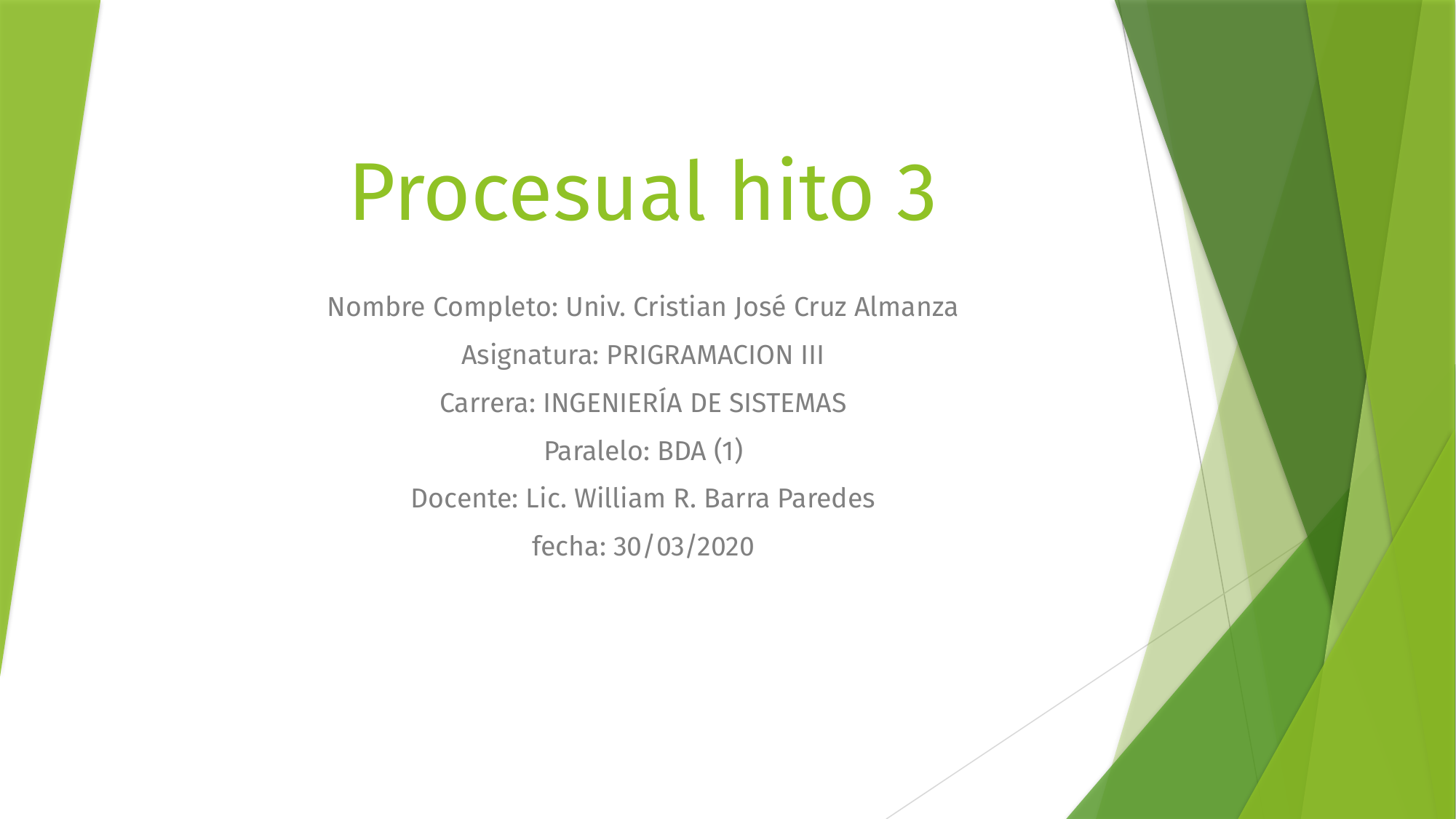

# Procesual hito 3
Nombre Completo: Univ. Cristian José Cruz Almanza
Asignatura: PRIGRAMACION III
Carrera: INGENIERÍA DE SISTEMAS
Paralelo: BDA (1)
Docente: Lic. William R. Barra Paredes
fecha: 30/03/2020